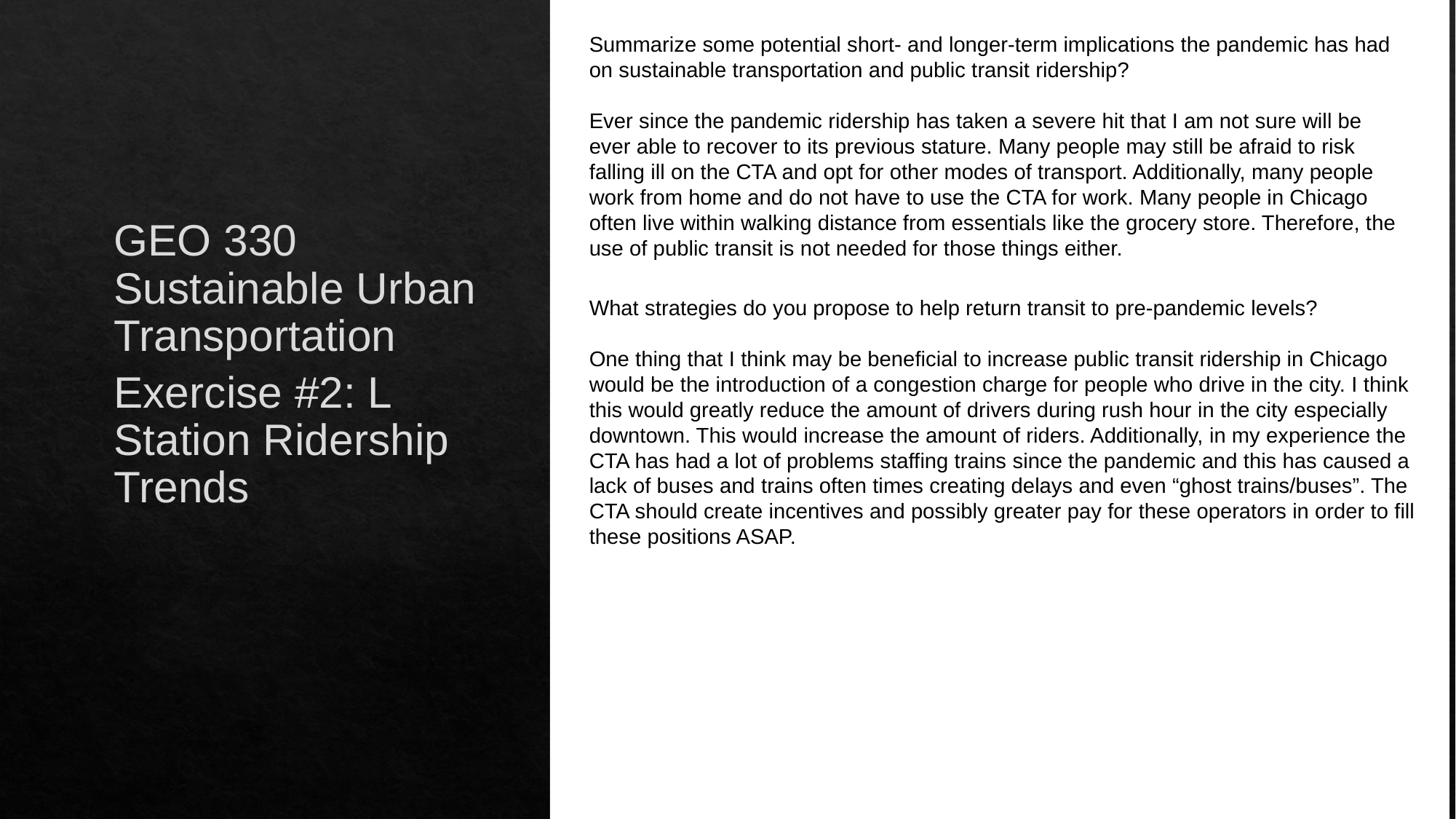

Summarize some potential short- and longer-term implications the pandemic has had on sustainable transportation and public transit ridership?

Ever since the pandemic ridership has taken a severe hit that I am not sure will be ever able to recover to its previous stature. Many people may still be afraid to risk falling ill on the CTA and opt for other modes of transport. Additionally, many people work from home and do not have to use the CTA for work. Many people in Chicago often live within walking distance from essentials like the grocery store. Therefore, the use of public transit is not needed for those things either.

GEO 330 Sustainable Urban Transportation
Exercise #2: L Station Ridership Trends
What strategies do you propose to help return transit to pre-pandemic levels?

One thing that I think may be beneficial to increase public transit ridership in Chicago would be the introduction of a congestion charge for people who drive in the city. I think this would greatly reduce the amount of drivers during rush hour in the city especially downtown. This would increase the amount of riders. Additionally, in my experience the CTA has had a lot of problems staffing trains since the pandemic and this has caused a lack of buses and trains often times creating delays and even “ghost trains/buses”. The CTA should create incentives and possibly greater pay for these operators in order to fill these positions ASAP.